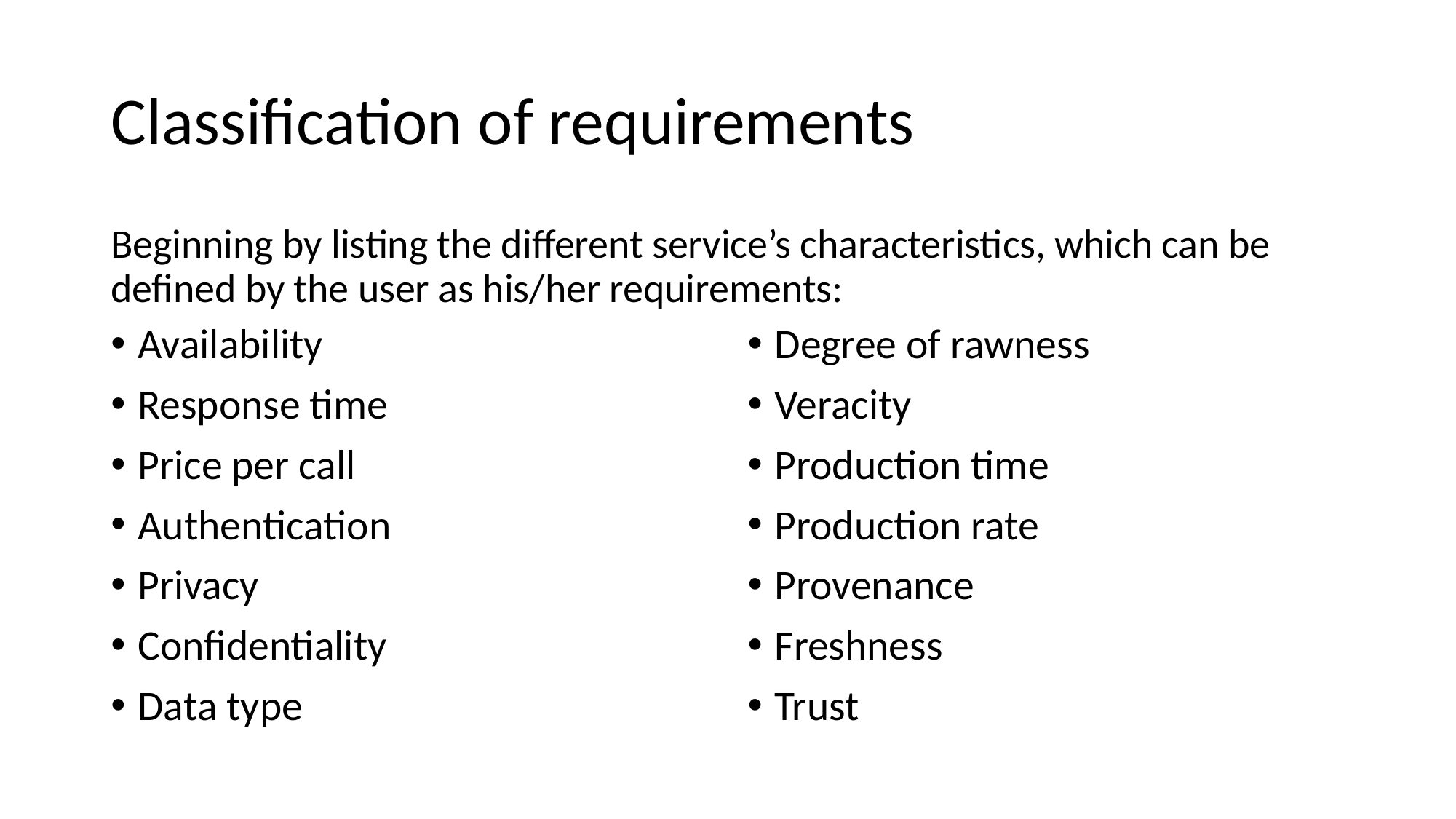

# Classification of requirements
Beginning by listing the different service’s characteristics, which can be defined by the user as his/her requirements:
Availability
Response time
Price per call
Authentication
Privacy
Confidentiality
Data type
Degree of rawness
Veracity
Production time
Production rate
Provenance
Freshness
Trust